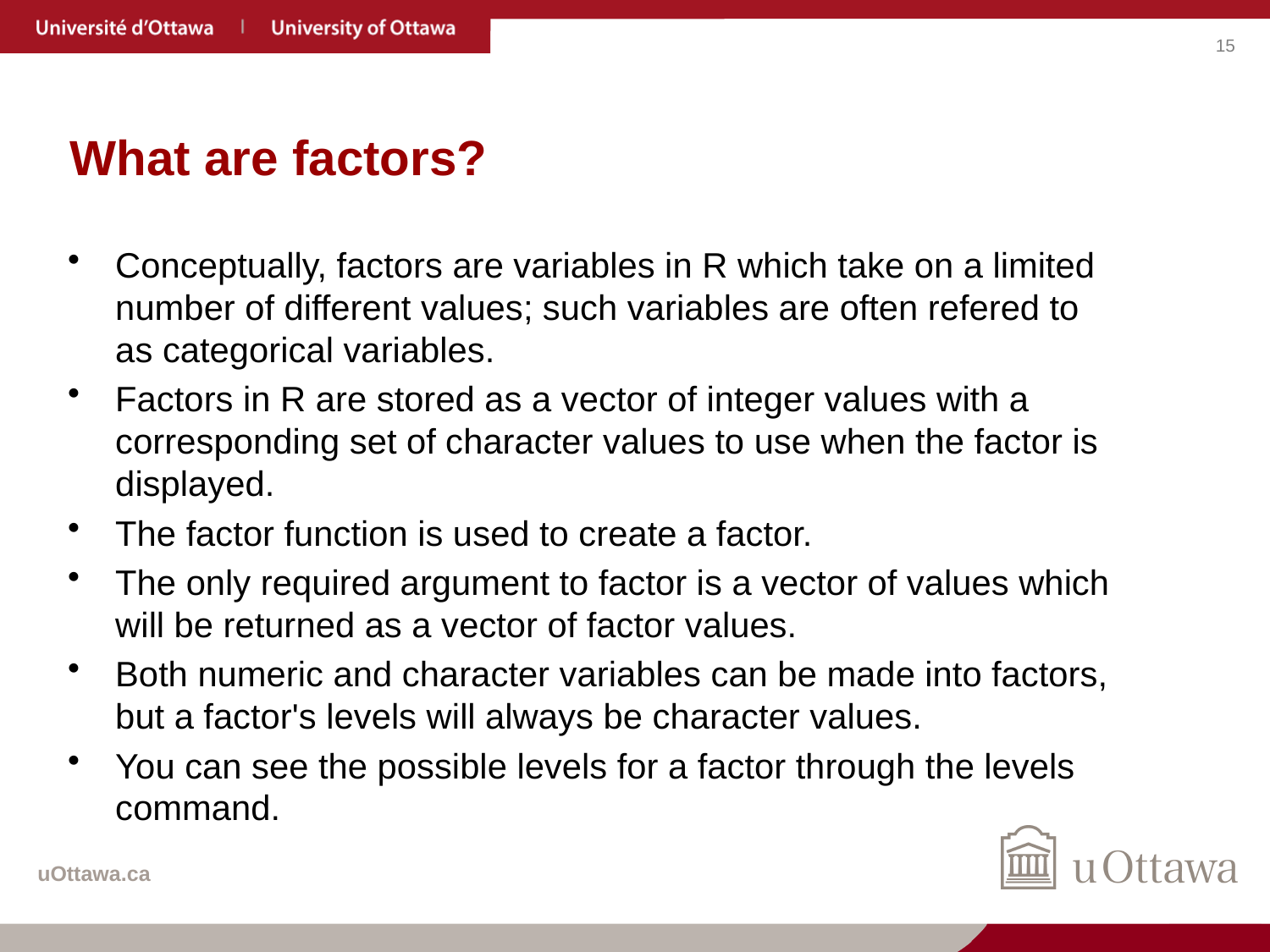

# What are factors?
Conceptually, factors are variables in R which take on a limited number of different values; such variables are often refered to as categorical variables.
Factors in R are stored as a vector of integer values with a corresponding set of character values to use when the factor is displayed.
The factor function is used to create a factor.
The only required argument to factor is a vector of values which will be returned as a vector of factor values.
Both numeric and character variables can be made into factors, but a factor's levels will always be character values.
You can see the possible levels for a factor through the levels command.